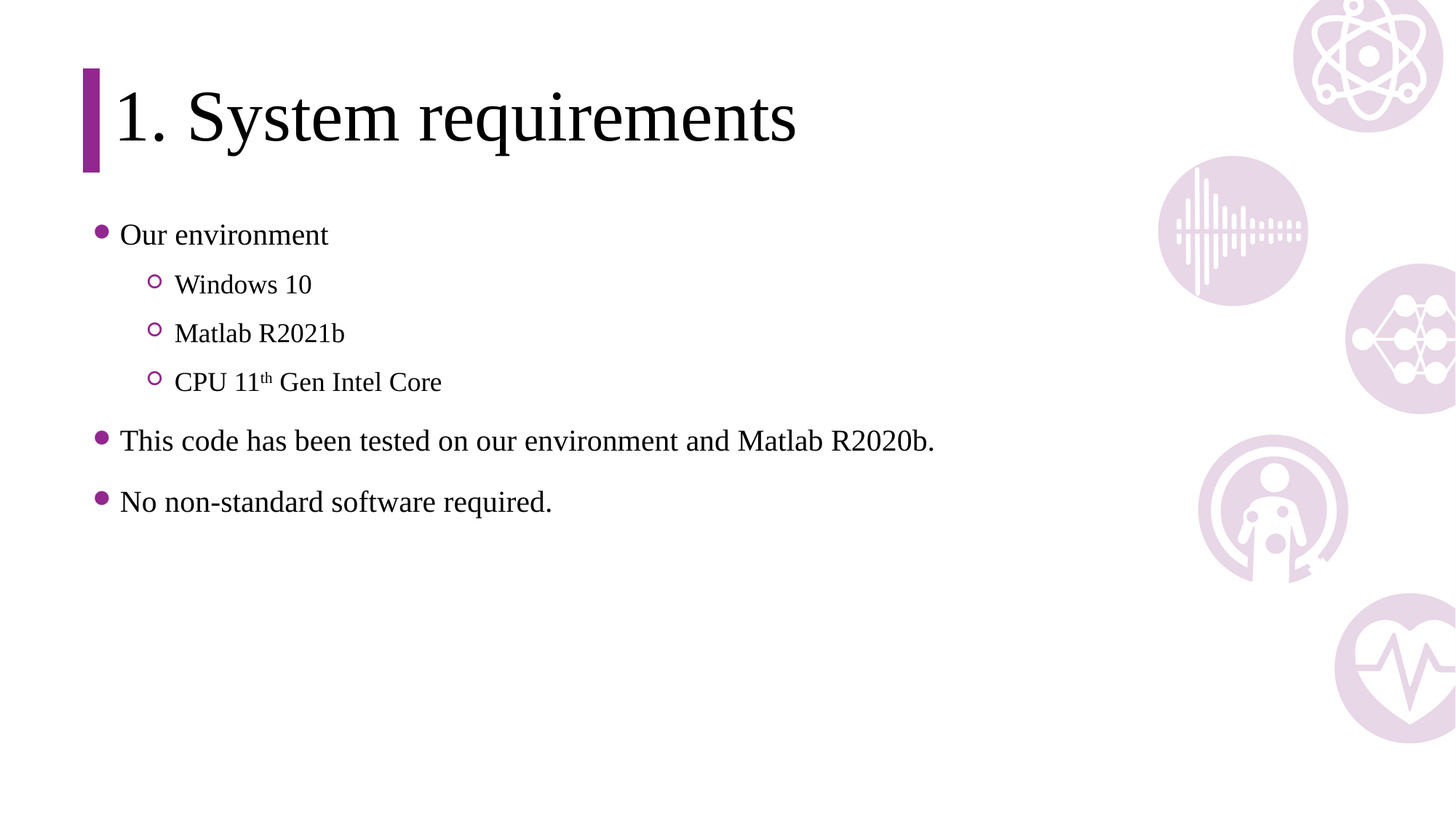

# 1. System requirements
Our environment
Windows 10
Matlab R2021b
CPU 11th Gen Intel Core
This code has been tested on our environment and Matlab R2020b.
No non-standard software required.